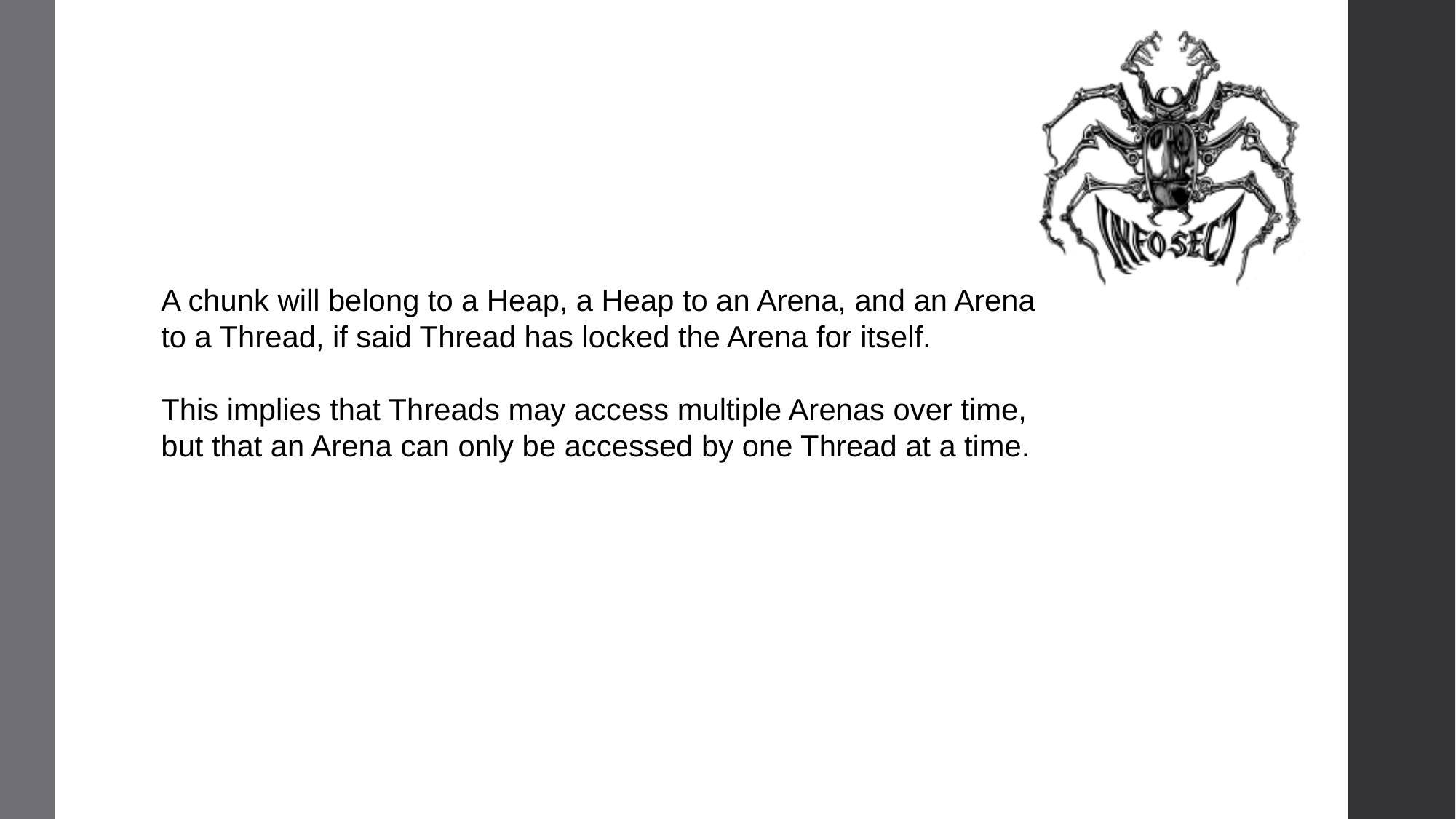

A chunk will belong to a Heap, a Heap to an Arena, and an Arena to a Thread, if said Thread has locked the Arena for itself.

This implies that Threads may access multiple Arenas over time, but that an Arena can only be accessed by one Thread at a time.